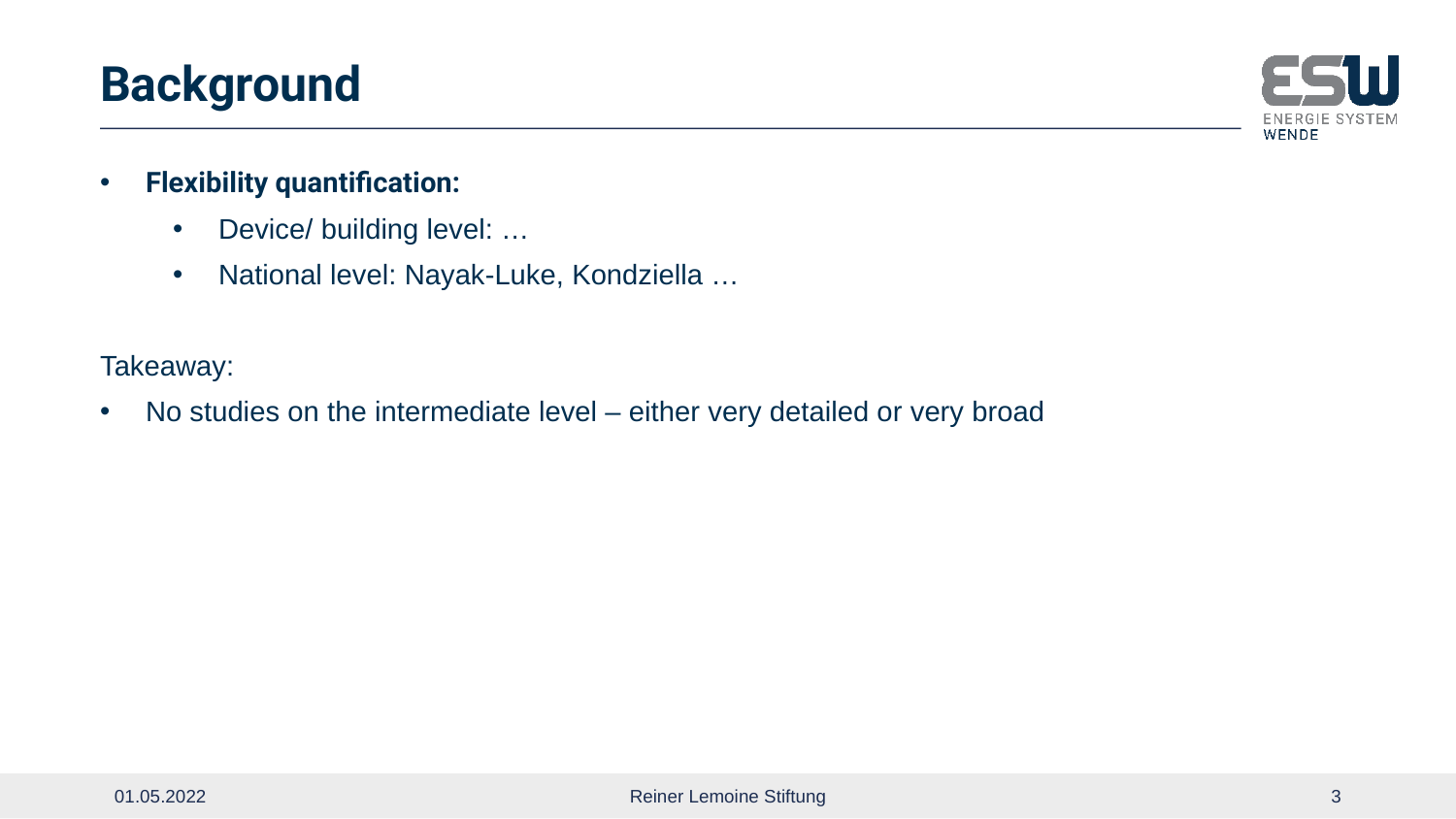

Background
Flexibility quantification:
Device/ building level: …
National level: Nayak-Luke, Kondziella …

Takeaway:
No studies on the intermediate level – either very detailed or very broad

01.05.2022
Reiner Lemoine Stiftung
3